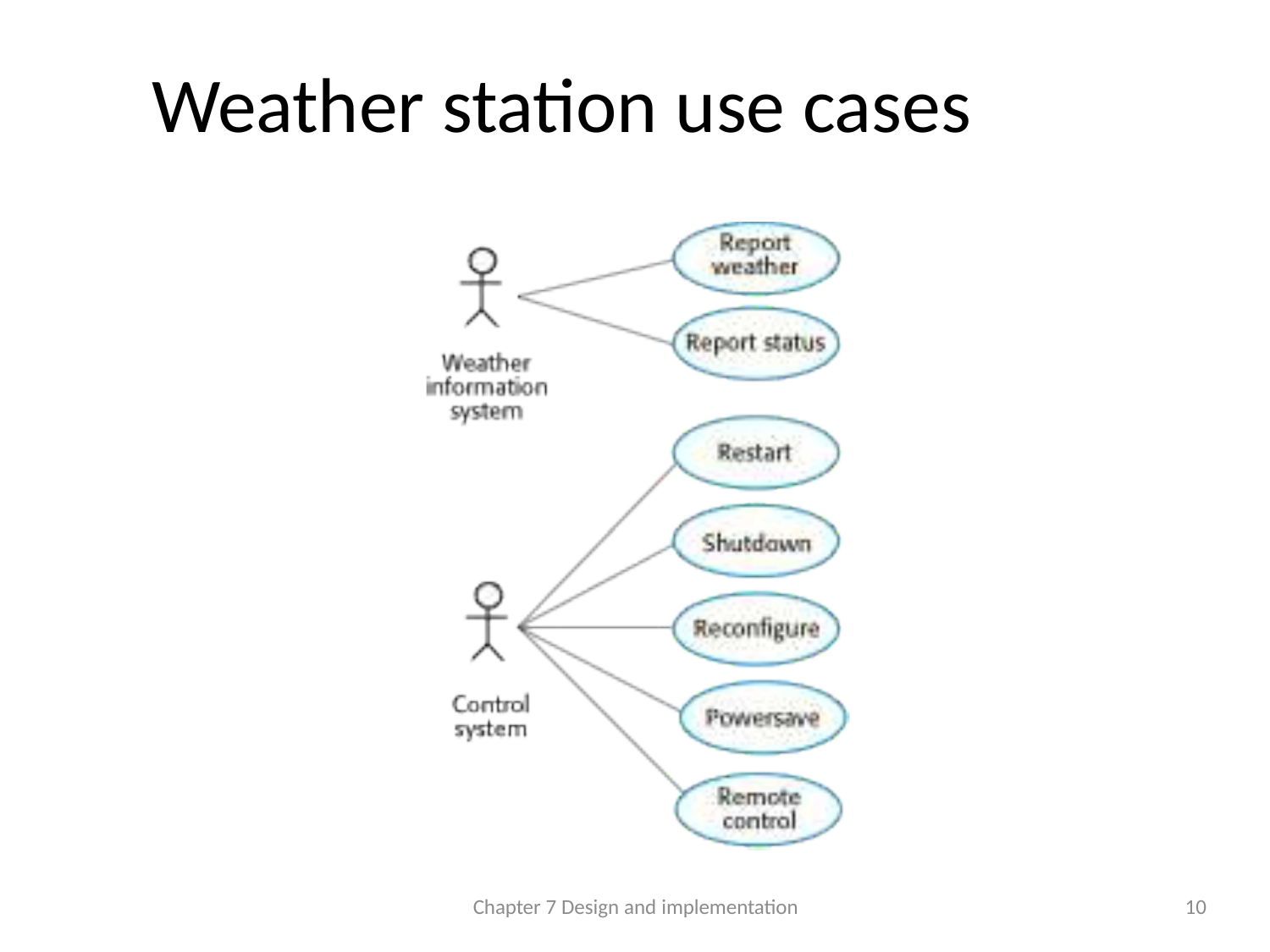

# Weather station use cases

Chapter 7 Design and implementation
10